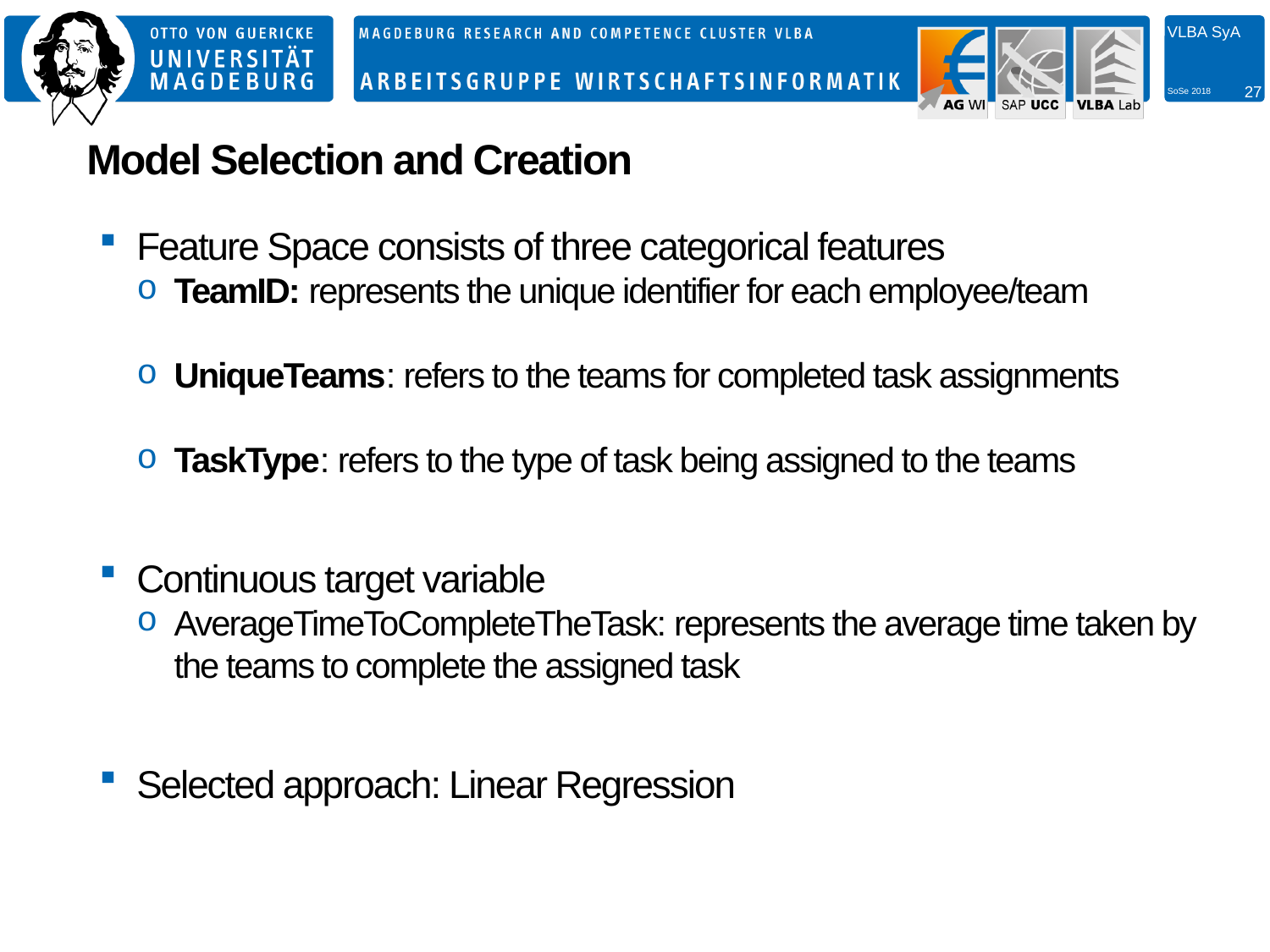

# Model Selection and Creation
Feature Space consists of three categorical features
TeamID: represents the unique identifier for each employee/team

UniqueTeams: refers to the teams for completed task assignments

TaskType: refers to the type of task being assigned to the teams

Continuous target variable
AverageTimeToCompleteTheTask: represents the average time taken by the teams to complete the assigned task

Selected approach: Linear Regression